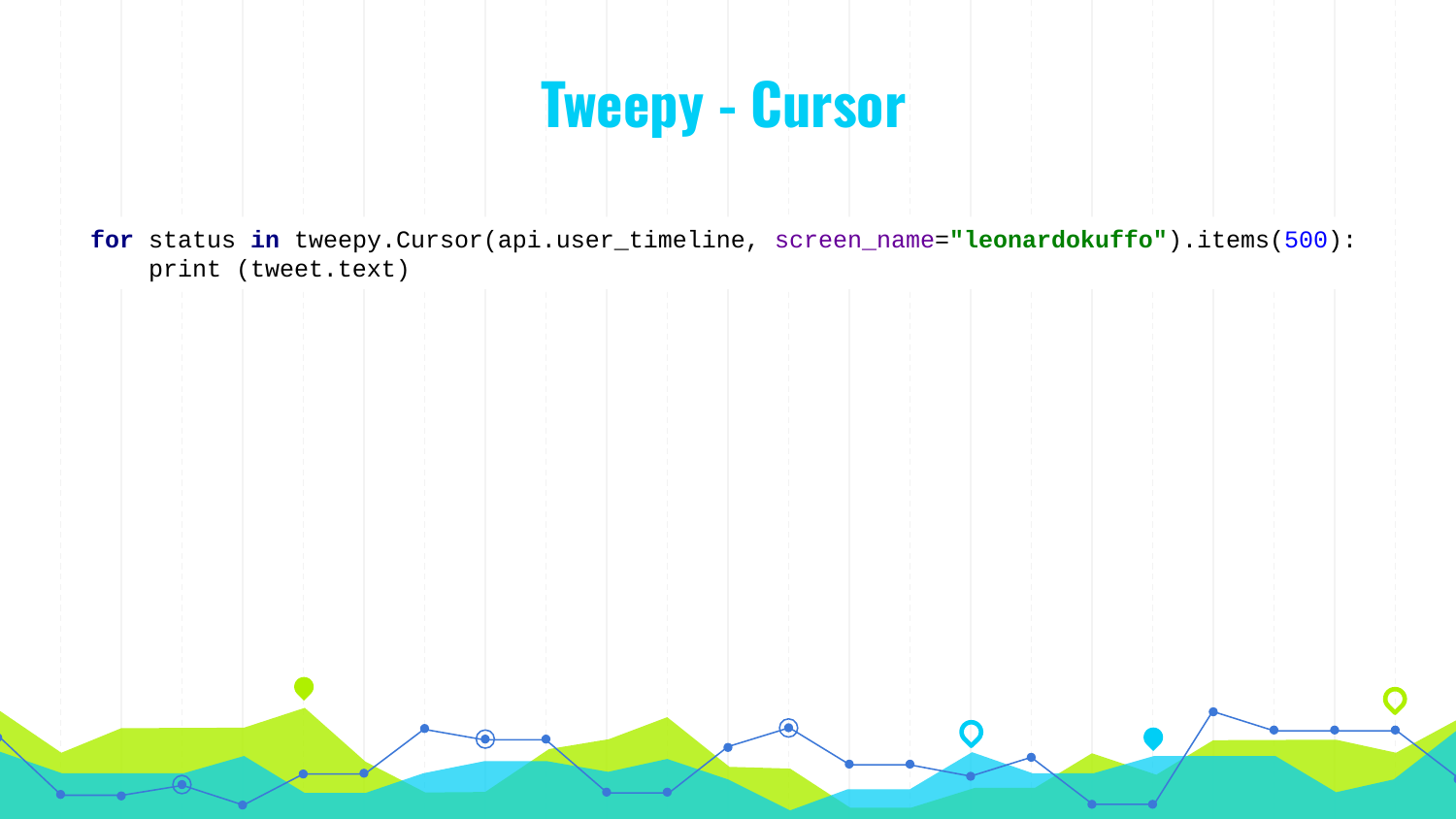

# Tweepy - Cursor
for status in tweepy.Cursor(api.user_timeline, screen_name="leonardokuffo").items(500):
    print (tweet.text)